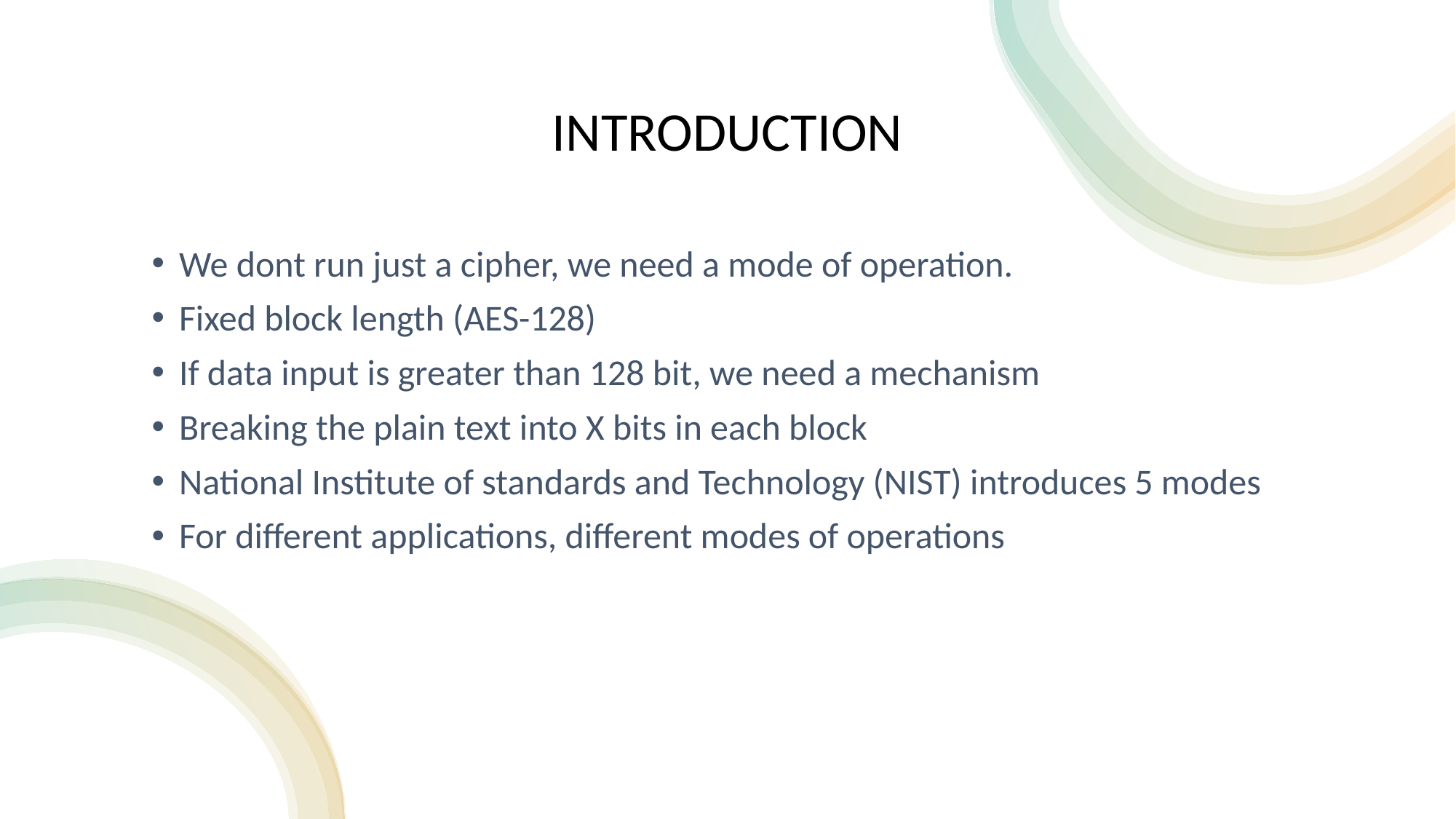

# INTRODUCTION
We dont run just a cipher, we need a mode of operation.
Fixed block length (AES-128)
If data input is greater than 128 bit, we need a mechanism
Breaking the plain text into X bits in each block
National Institute of standards and Technology (NIST) introduces 5 modes
For different applications, different modes of operations